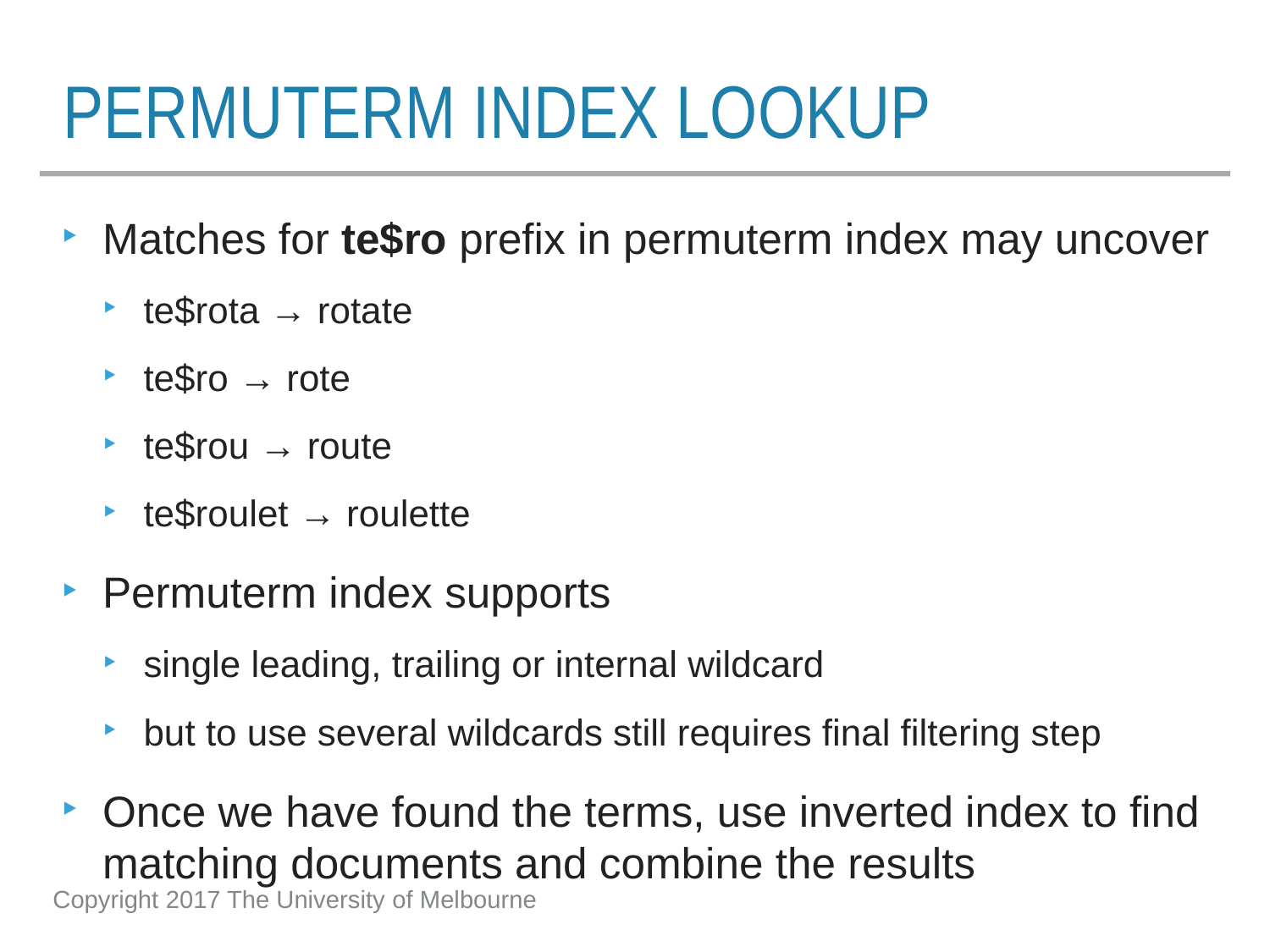

# Permuterm index lookup
Matches for te$ro prefix in permuterm index may uncover
te$rota → rotate
te$ro → rote
te$rou → route
te$roulet → roulette
Permuterm index supports
single leading, trailing or internal wildcard
but to use several wildcards still requires final filtering step
Once we have found the terms, use inverted index to find matching documents and combine the results